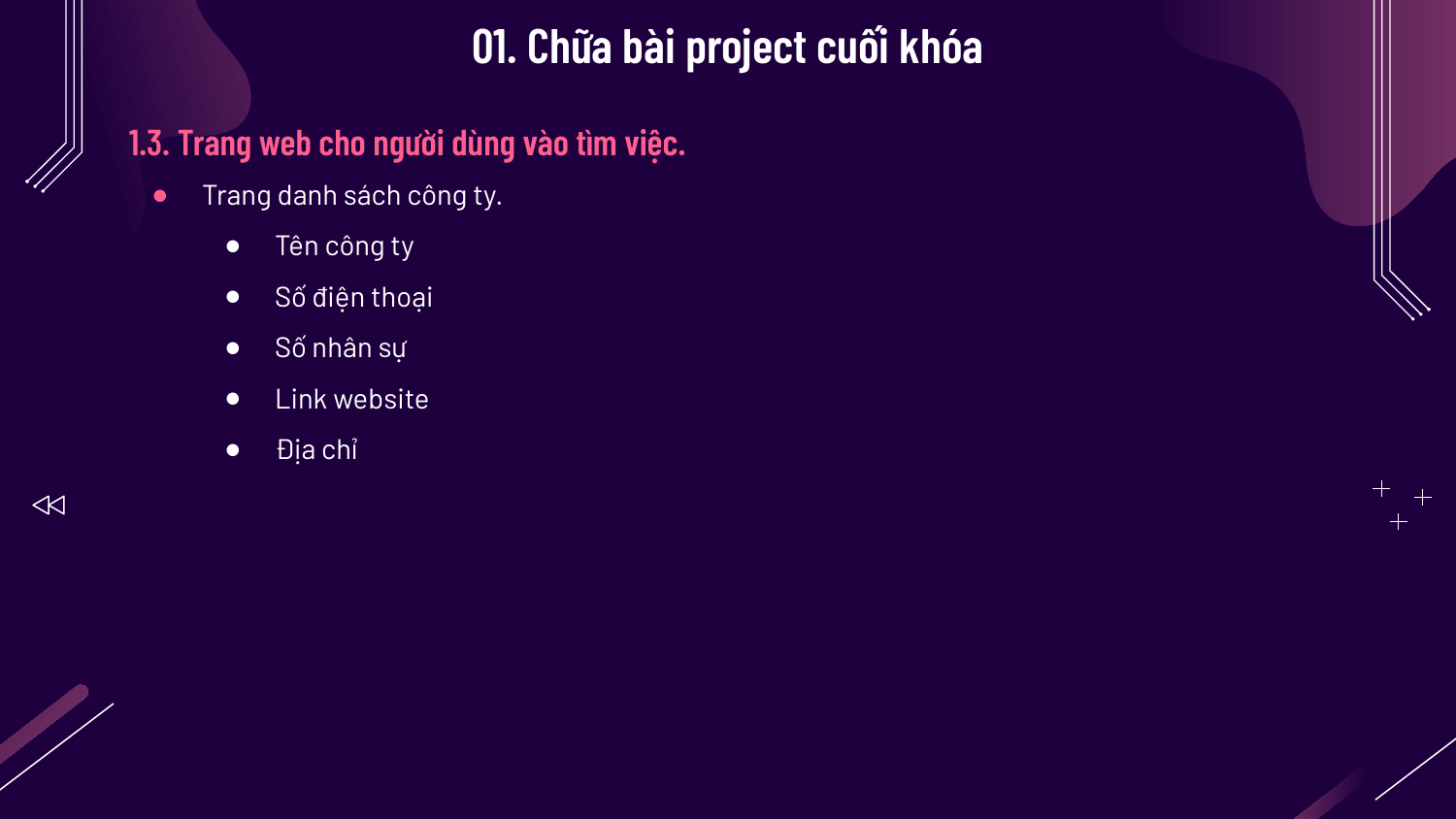

# 01. Chữa bài project cuối khóa
1.3. Trang web cho người dùng vào tìm việc.
Trang danh sách công ty.
Tên công ty
Số điện thoại
Số nhân sự
Link website
Địa chỉ